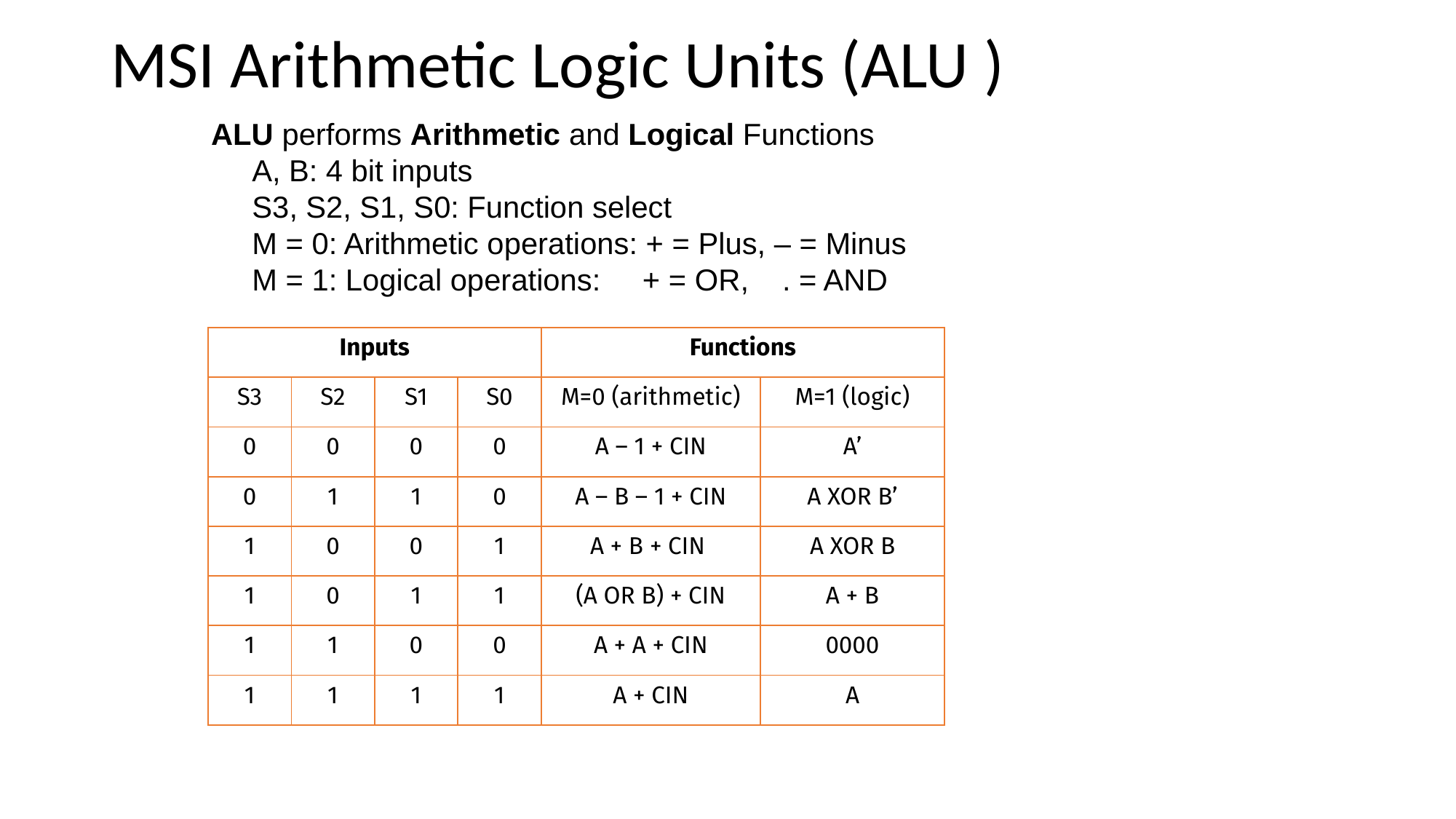

# MSI Arithmetic Logic Units (ALU )
ALU performs Arithmetic and Logical Functions
A, B: 4 bit inputs
S3, S2, S1, S0: Function select
M = 0: Arithmetic operations: + = Plus, – = Minus
M = 1: Logical operations:     + = OR,    . = AND
| Inputs |  |  |  | Functions |  |
| --- | --- | --- | --- | --- | --- |
| S3 | S2 | S1 | S0 | M=0 (arithmetic) | M=1 (logic) |
| 0 | 0 | 0 | 0 | A – 1 + CIN | A’ |
| 0 | 1 | 1 | 0 | A – B – 1 + CIN | A XOR B’ |
| 1 | 0 | 0 | 1 | A + B + CIN | A XOR B |
| 1 | 0 | 1 | 1 | (A OR B) + CIN | A + B |
| 1 | 1 | 0 | 0 | A + A + CIN | 0000 |
| 1 | 1 | 1 | 1 | A + CIN | A |